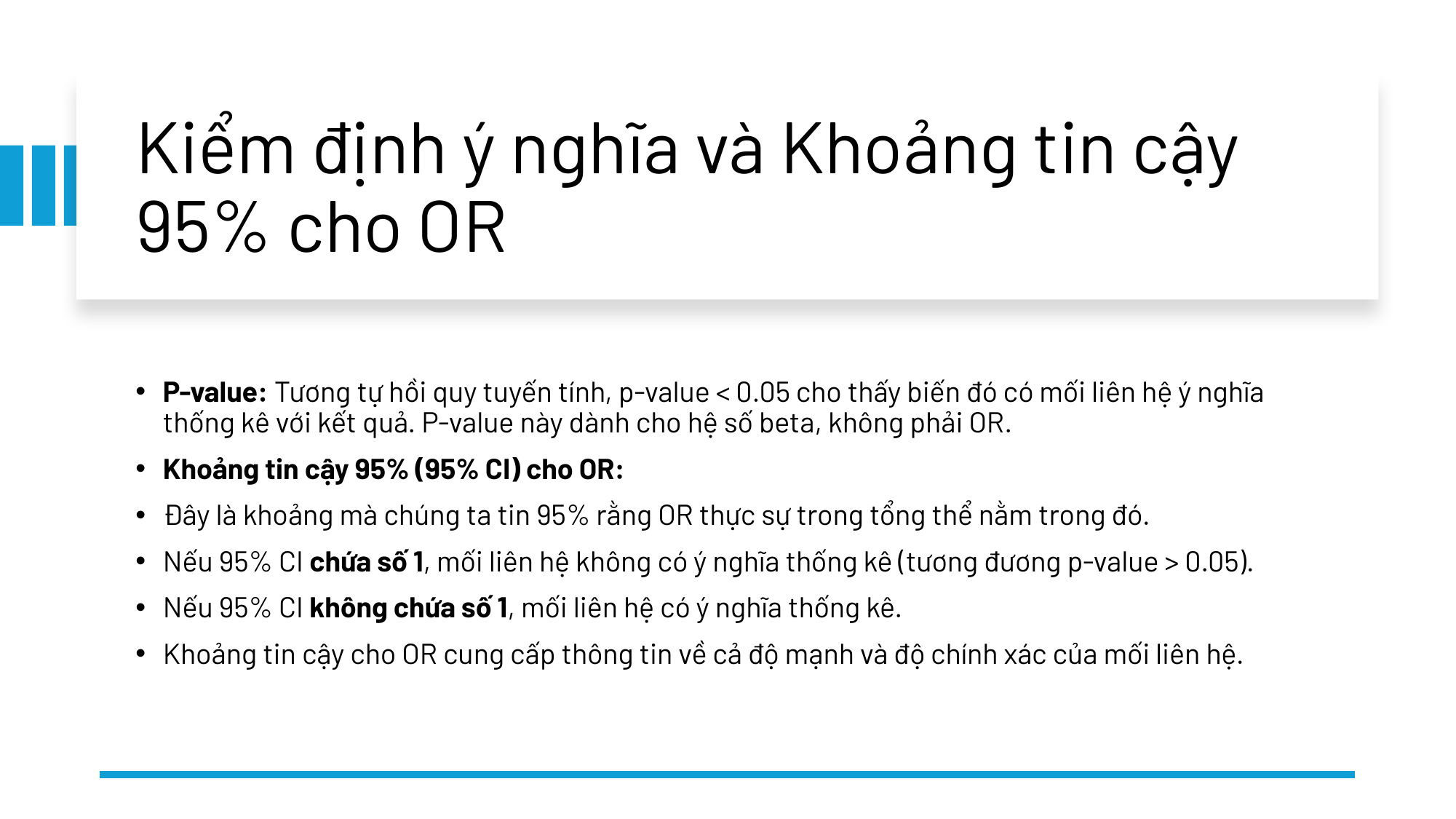

# Kiểm định ý nghĩa và Khoảng tin cậy 95% cho OR

P-value: Tương tự hồi quy tuyến tính, p-value < 0.05 cho thấy biến đó có mối liên hệ ý nghĩa thống kê với kết quả. P-value này dành cho hệ số beta, không phải OR.
Khoảng tin cậy 95% (95% CI) cho OR:
Đây là khoảng mà chúng ta tin 95% rằng OR thực sự trong tổng thể nằm trong đó.
Nếu 95% CI chứa số 1, mối liên hệ không có ý nghĩa thống kê (tương đương p-value > 0.05).
Nếu 95% CI không chứa số 1, mối liên hệ có ý nghĩa thống kê.
Khoảng tin cậy cho OR cung cấp thông tin về cả độ mạnh và độ chính xác của mối liên hệ.